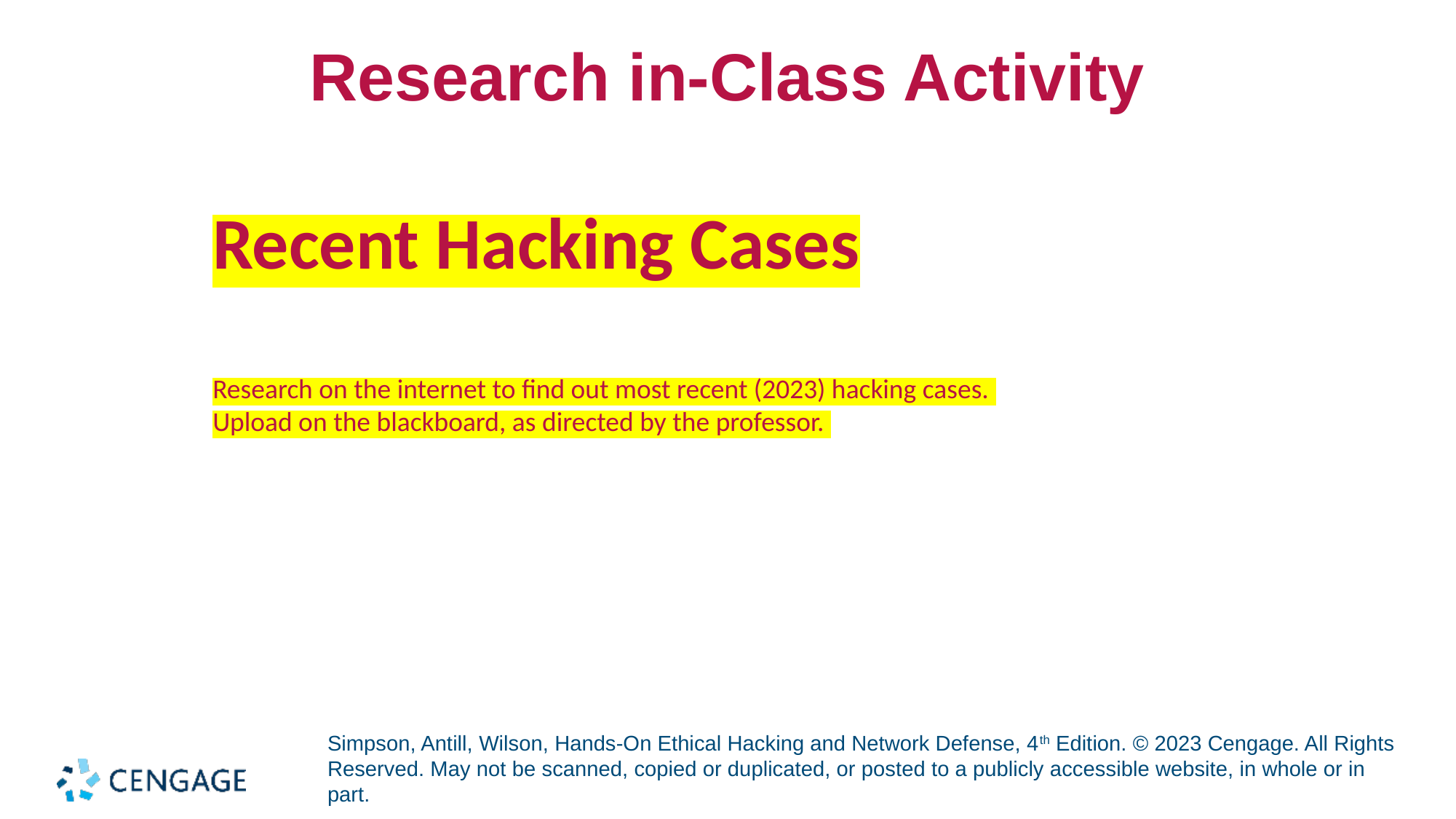

# Research in-Class Activity
Recent Hacking Cases

Research on the internet to find out most recent (2023) hacking cases.
Upload on the blackboard, as directed by the professor.